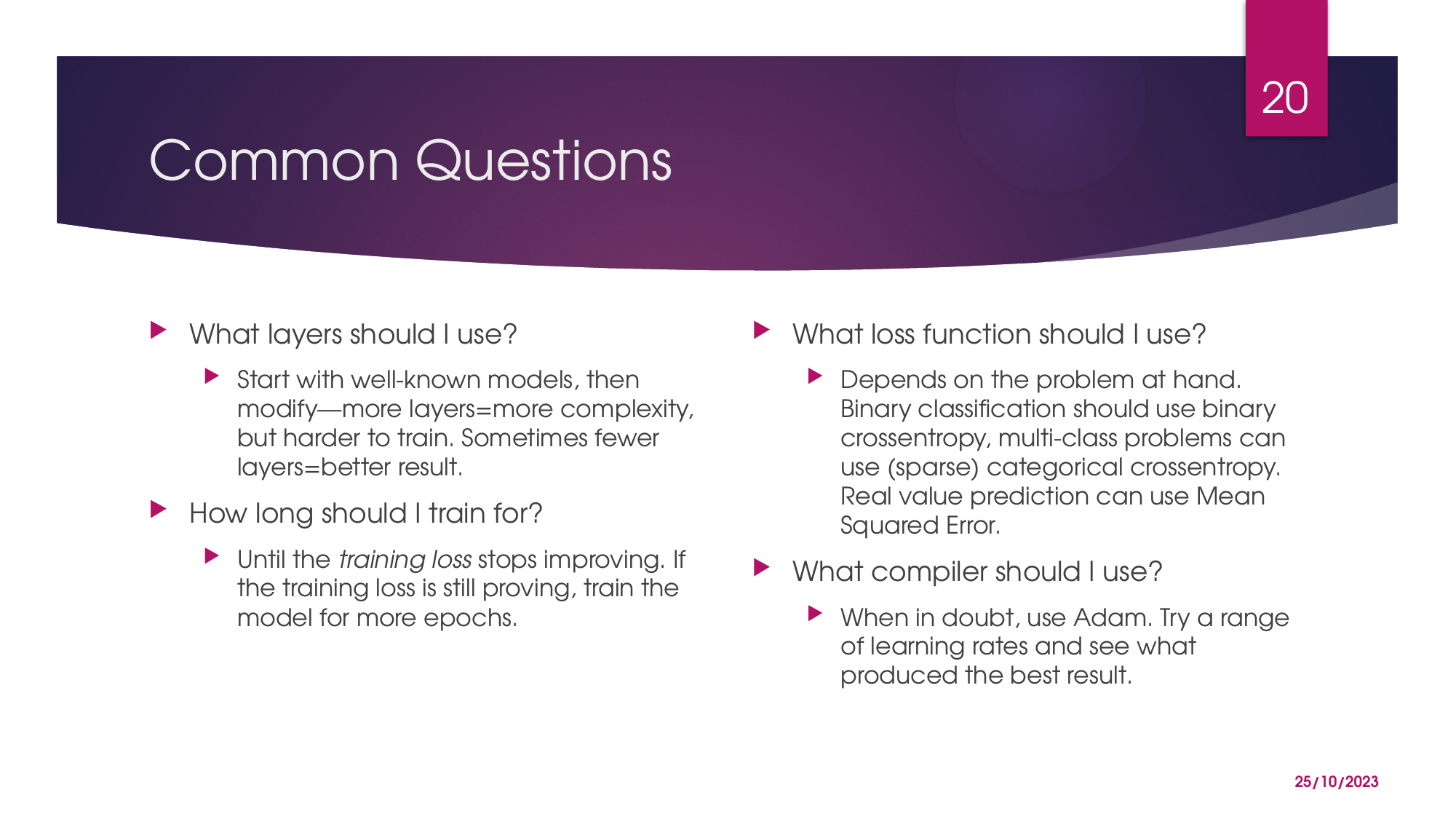

20
# Common Questions
What layers should I use?
Start with well-known models, then modify—more layers=more complexity, but harder to train. Sometimes fewer layers=better result.
How long should I train for?
Until the training loss stops improving. If the training loss is still proving, train the model for more epochs.
What loss function should I use?
Depends on the problem at hand. Binary classification should use binary crossentropy, multi-class problems can use (sparse) categorical crossentropy. Real value prediction can use Mean Squared Error.
What compiler should I use?
When in doubt, use Adam. Try a range of learning rates and see what produced the best result.
25/10/2023